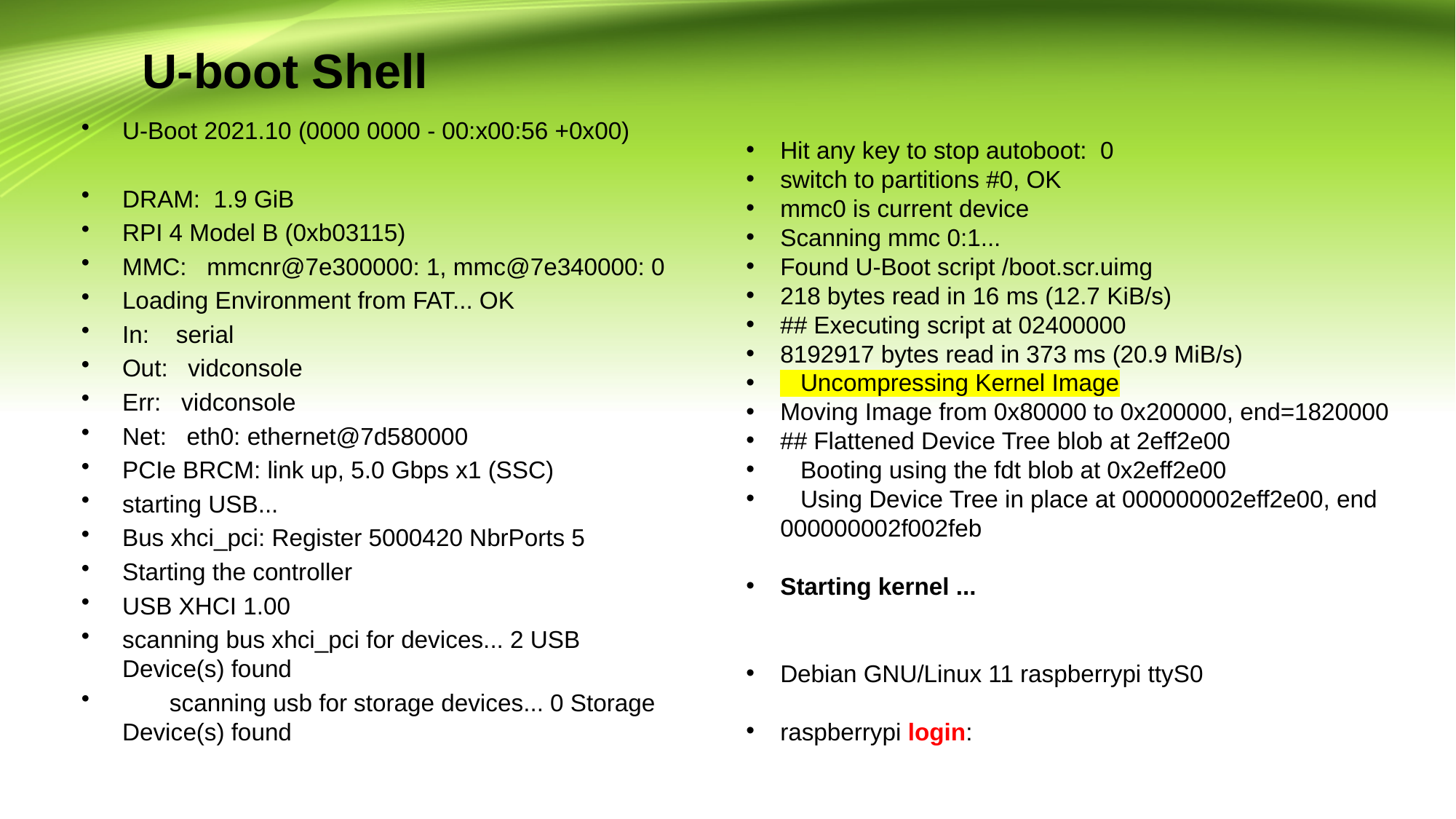

U-boot Shell
U-Boot 2021.10 (0000 0000 - 00:x00:56 +0x00)

DRAM:  1.9 GiB
RPI 4 Model B (0xb03115)
MMC:   mmcnr@7e300000: 1, mmc@7e340000: 0
Loading Environment from FAT... OK
In:    serial
Out:   vidconsole
Err:   vidconsole
Net:   eth0: ethernet@7d580000
PCIe BRCM: link up, 5.0 Gbps x1 (SSC)
starting USB...
Bus xhci_pci: Register 5000420 NbrPorts 5
Starting the controller
USB XHCI 1.00
scanning bus xhci_pci for devices... 2 USB Device(s) found
       scanning usb for storage devices... 0 Storage Device(s) found

Hit any key to stop autoboot:  0
switch to partitions #0, OK
mmc0 is current device
Scanning mmc 0:1...
Found U-Boot script /boot.scr.uimg
218 bytes read in 16 ms (12.7 KiB/s)
## Executing script at 02400000
8192917 bytes read in 373 ms (20.9 MiB/s)
   Uncompressing Kernel Image
Moving Image from 0x80000 to 0x200000, end=1820000
## Flattened Device Tree blob at 2eff2e00
   Booting using the fdt blob at 0x2eff2e00
   Using Device Tree in place at 000000002eff2e00, end 000000002f002feb

Starting kernel ...

Debian GNU/Linux 11 raspberrypi ttyS0

raspberrypi login: